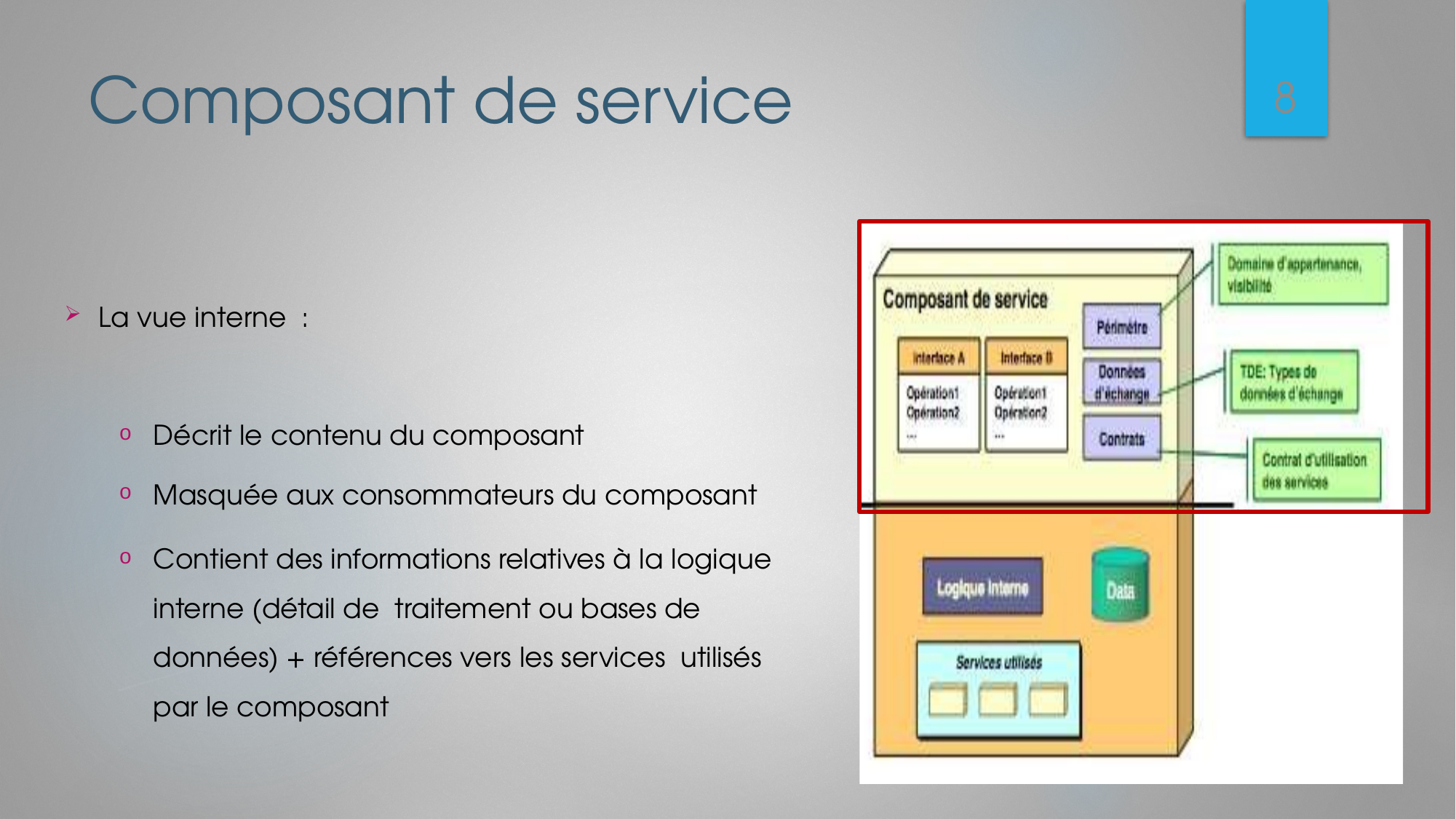

8
# Composant de service

La vue interne  :

Décrit le contenu du composant
Masquée aux consommateurs du composant
Contient des informations relatives à la logique interne (détail de  traitement ou bases de données) + références vers les services  utilisés par le composant